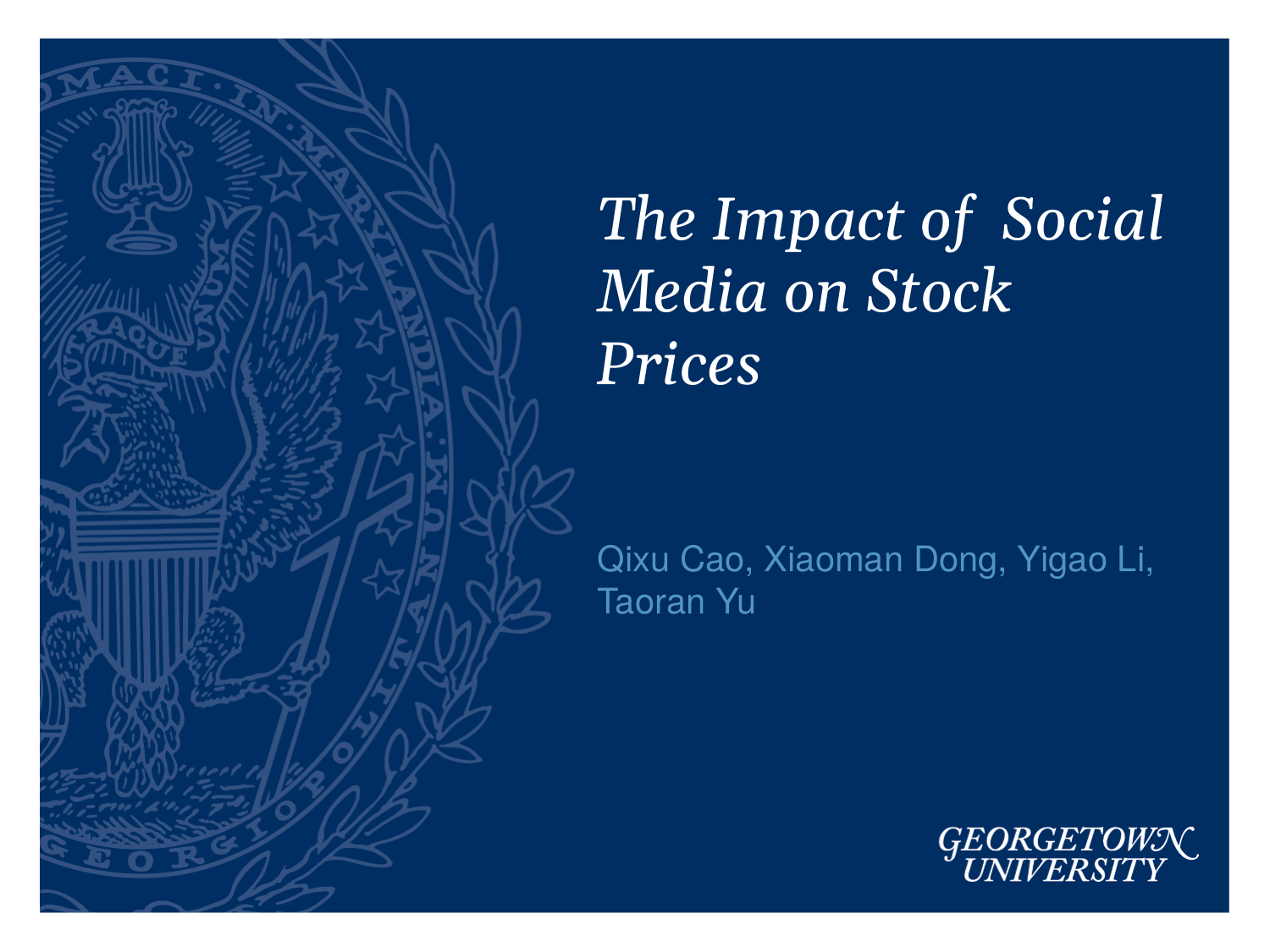

# The Impact of  Social Media on Stock Prices
Qixu Cao, Xiaoman Dong, Yigao Li, Taoran Yu